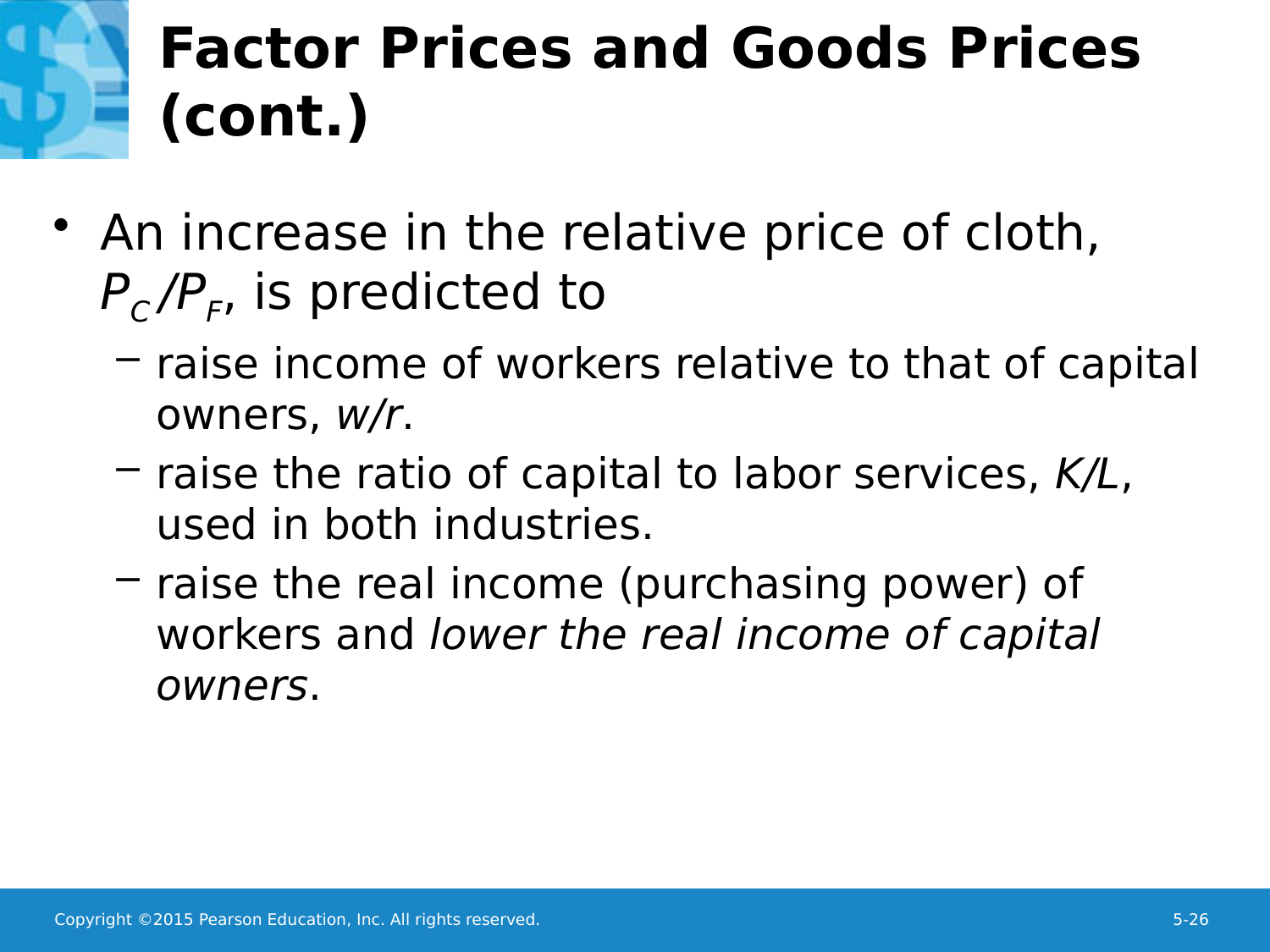

# Factor Prices and Goods Prices (cont.)
An increase in the relative price of cloth, PC /PF, is predicted to
raise income of workers relative to that of capital owners, w/r.
raise the ratio of capital to labor services, K/L, used in both industries.
raise the real income (purchasing power) of workers and lower the real income of capital owners.